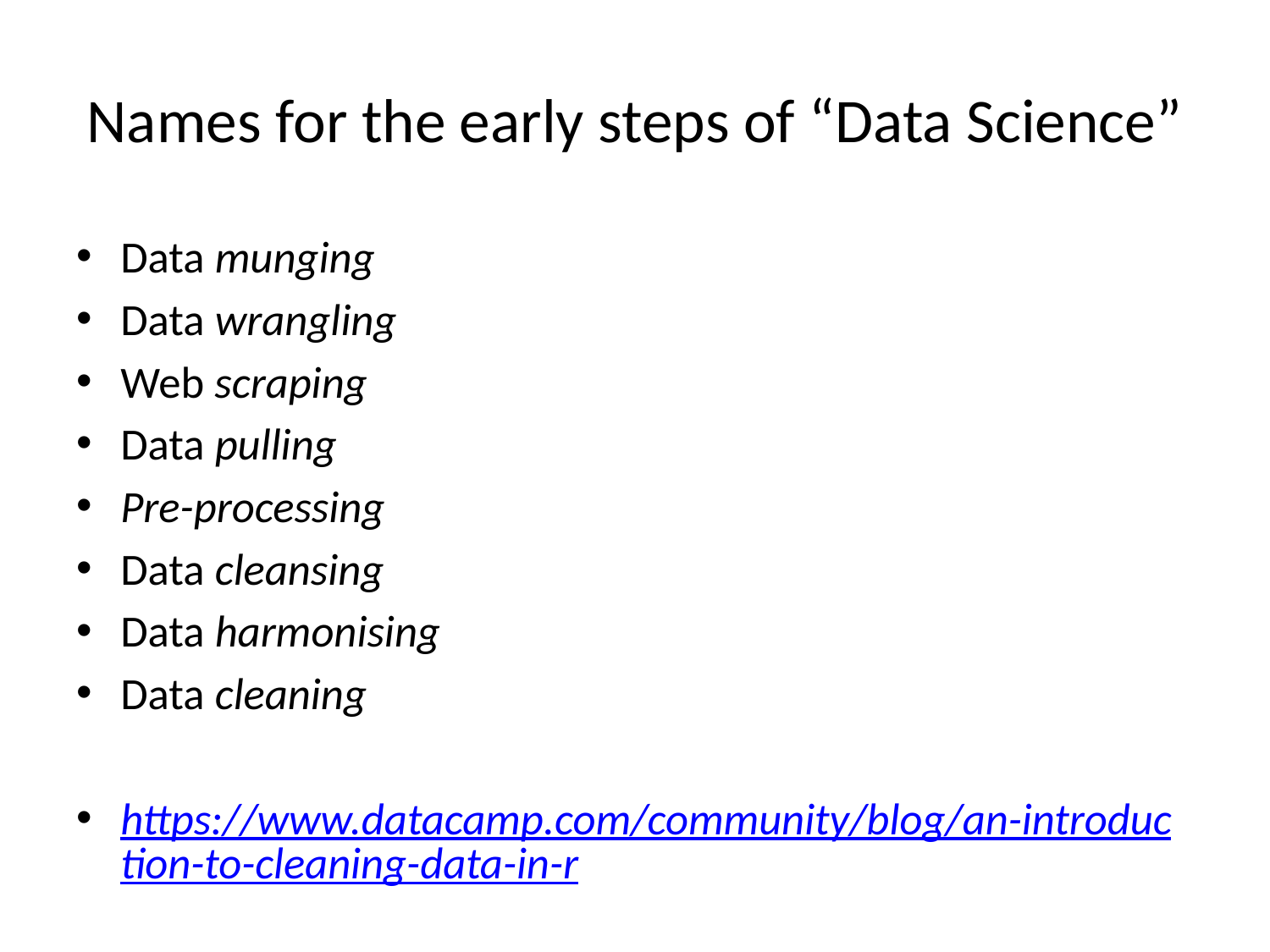

# Names for the early steps of “Data Science”
Data munging
Data wrangling
Web scraping
Data pulling
Pre-processing
Data cleansing
Data harmonising
Data cleaning

https://www.datacamp.com/community/blog/an-introduction-to-cleaning-data-in-r